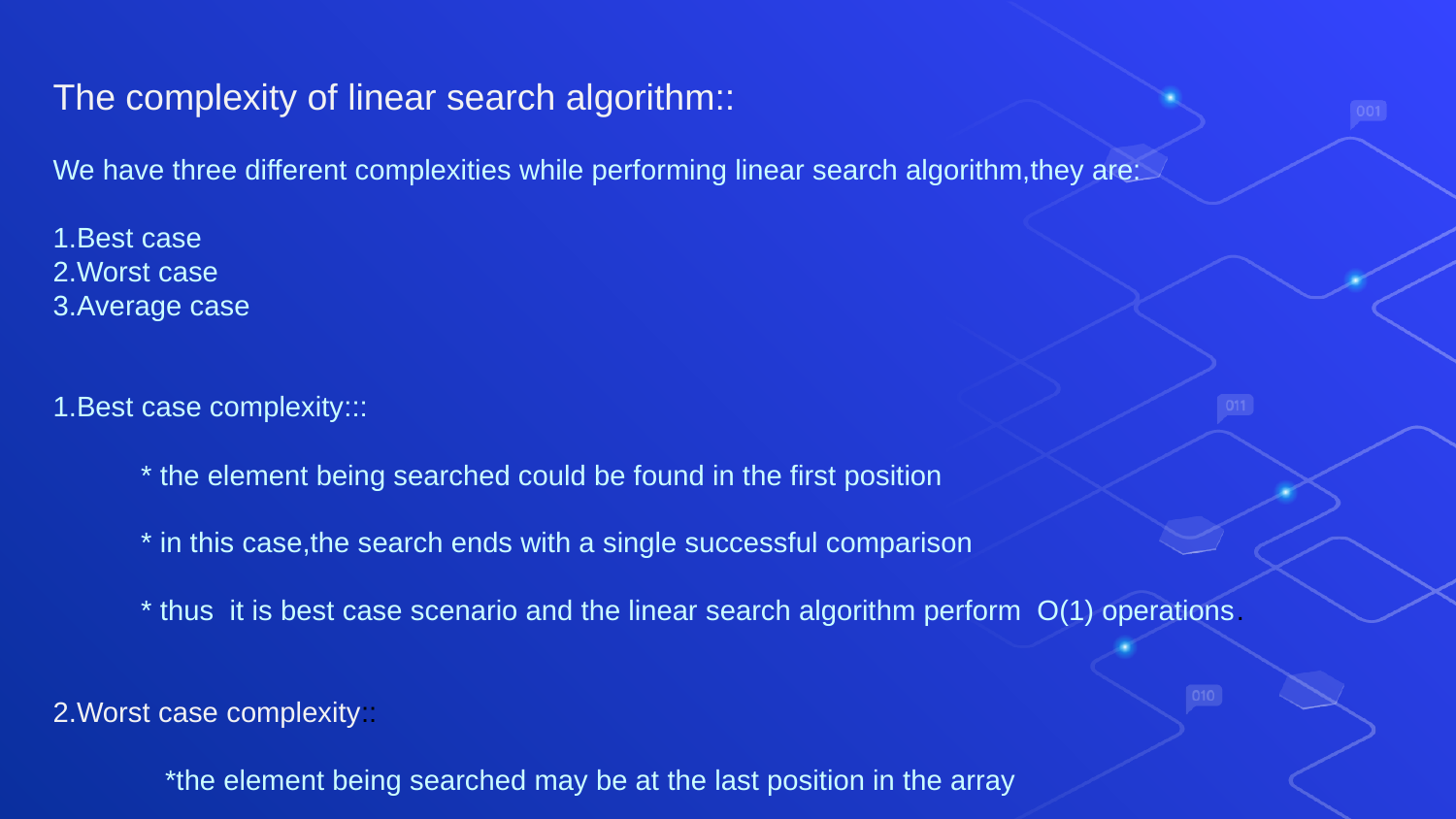

The complexity of linear search algorithm::

We have three different complexities while performing linear search algorithm,they are:

1.Best case
2.Worst case
3.Average case

1.Best case complexity:::

           * the element being searched could be found in the first position

           * in this case,the search ends with a single successful comparison

           * thus  it is best case scenario and the linear search algorithm perform  O(1) operations.

2.Worst case complexity::

              *the element being searched may be at the last position in the array